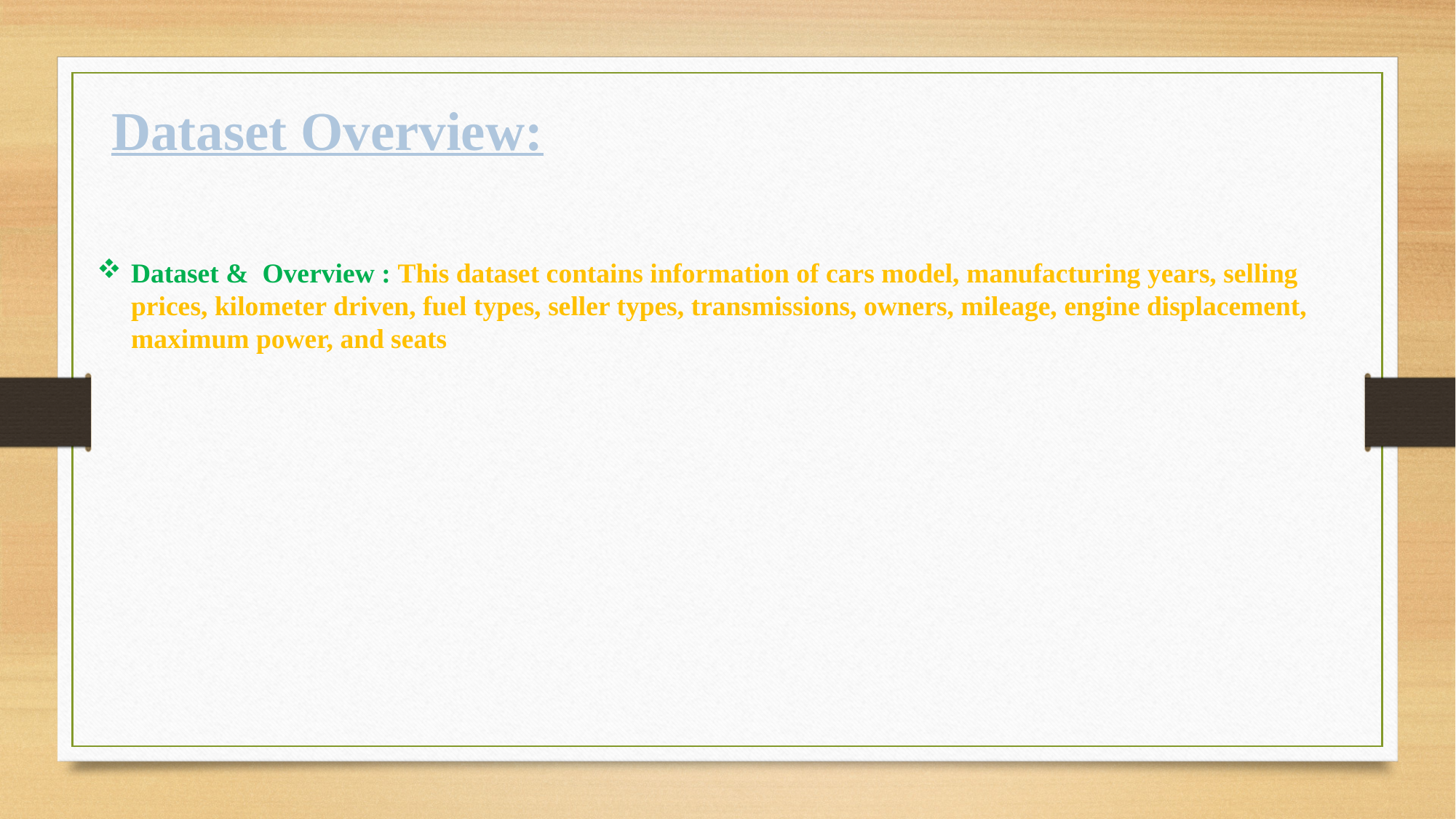

Dataset Overview:
Dataset &  Overview : This dataset contains information of cars model, manufacturing years, selling prices, kilometer driven, fuel types, seller types, transmissions, owners, mileage, engine displacement, maximum power, and seats